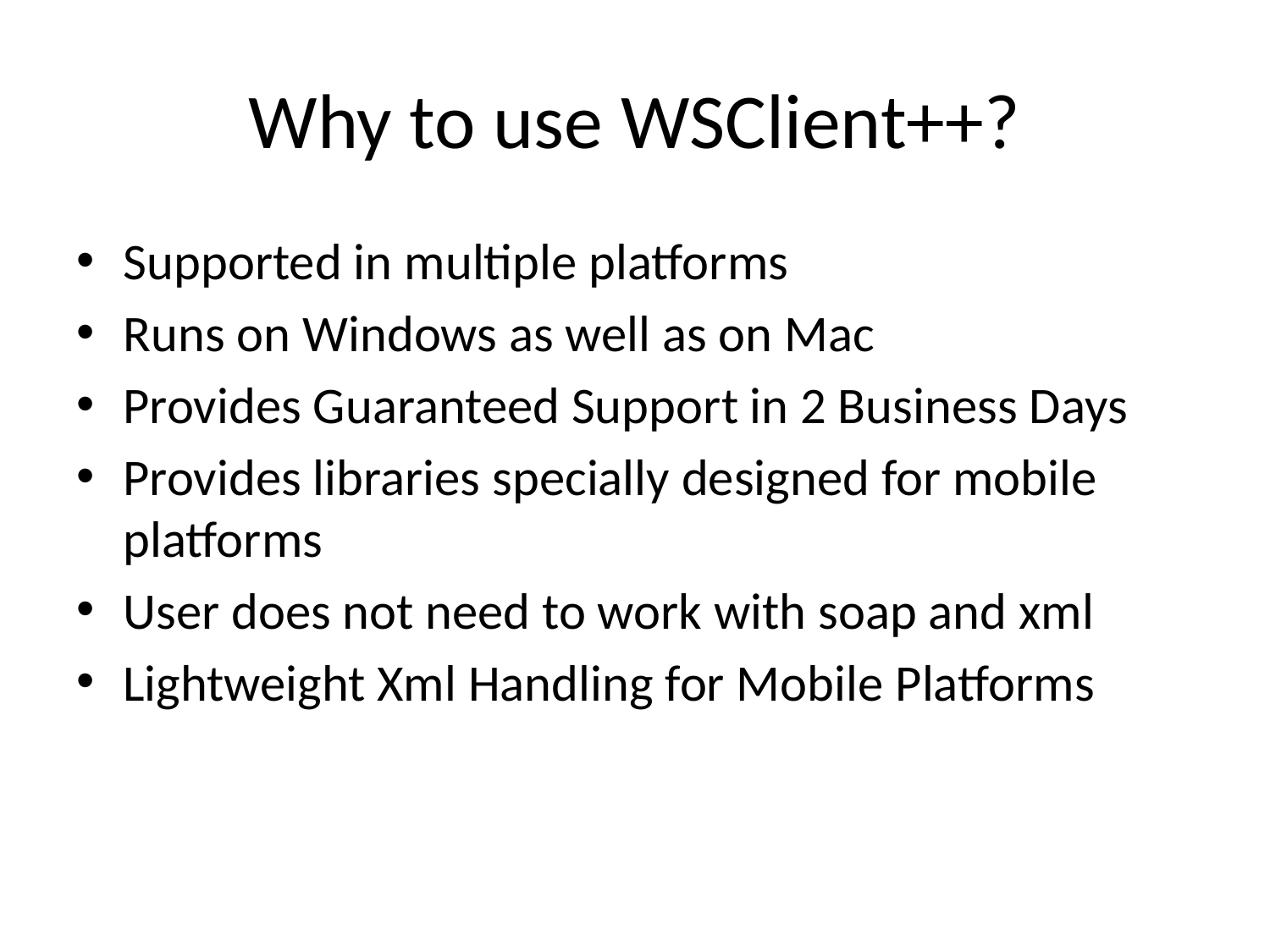

# Why to use WSClient++?
Supported in multiple platforms
Runs on Windows as well as on Mac
Provides Guaranteed Support in 2 Business Days
Provides libraries specially designed for mobile platforms
User does not need to work with soap and xml
Lightweight Xml Handling for Mobile Platforms